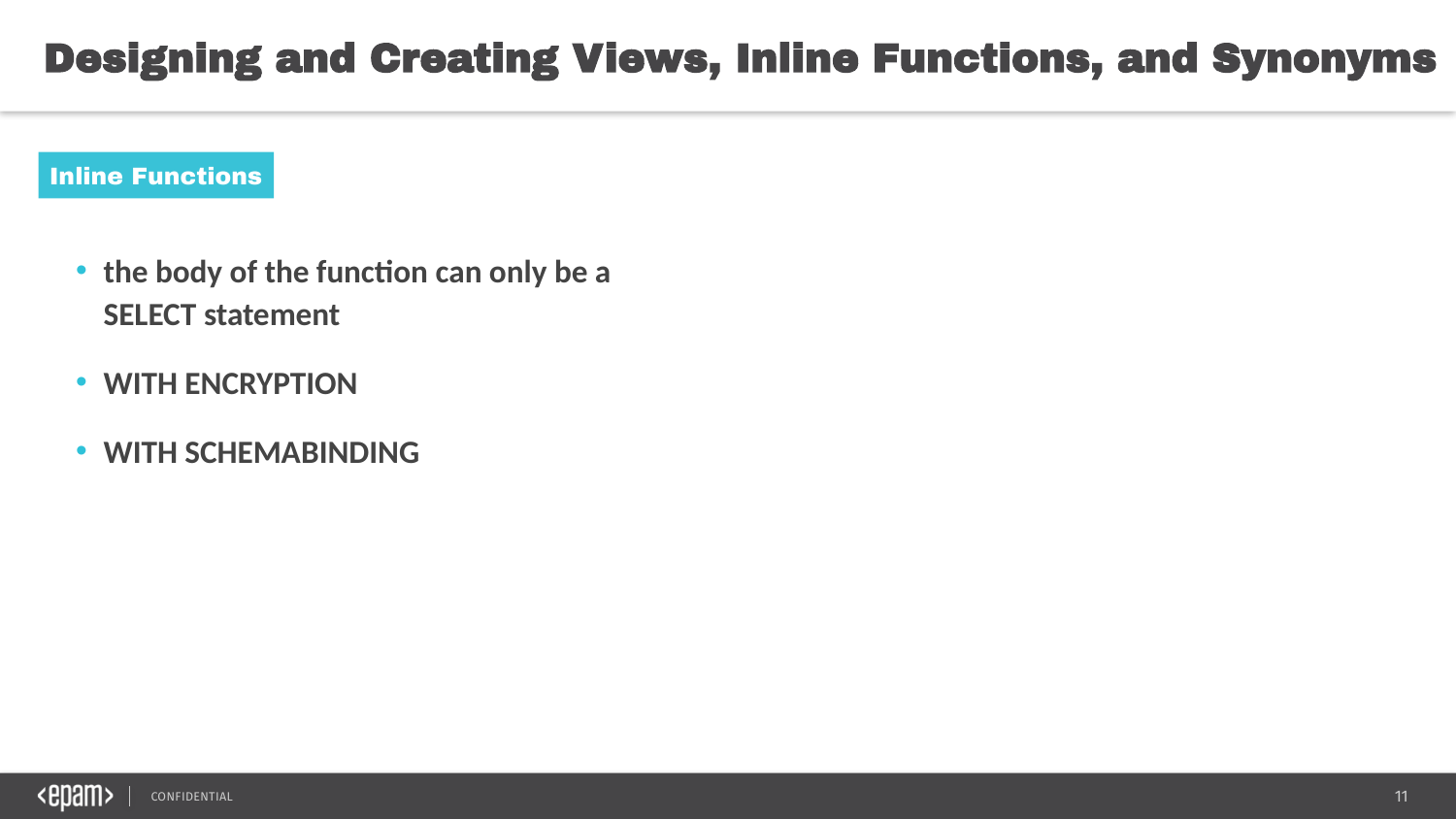

Designing and Creating Views, Inline Functions, and Synonyms
Inline Functions
the body of the function can only be a SELECT statement
WITH ENCRYPTION
WITH SCHEMABINDING